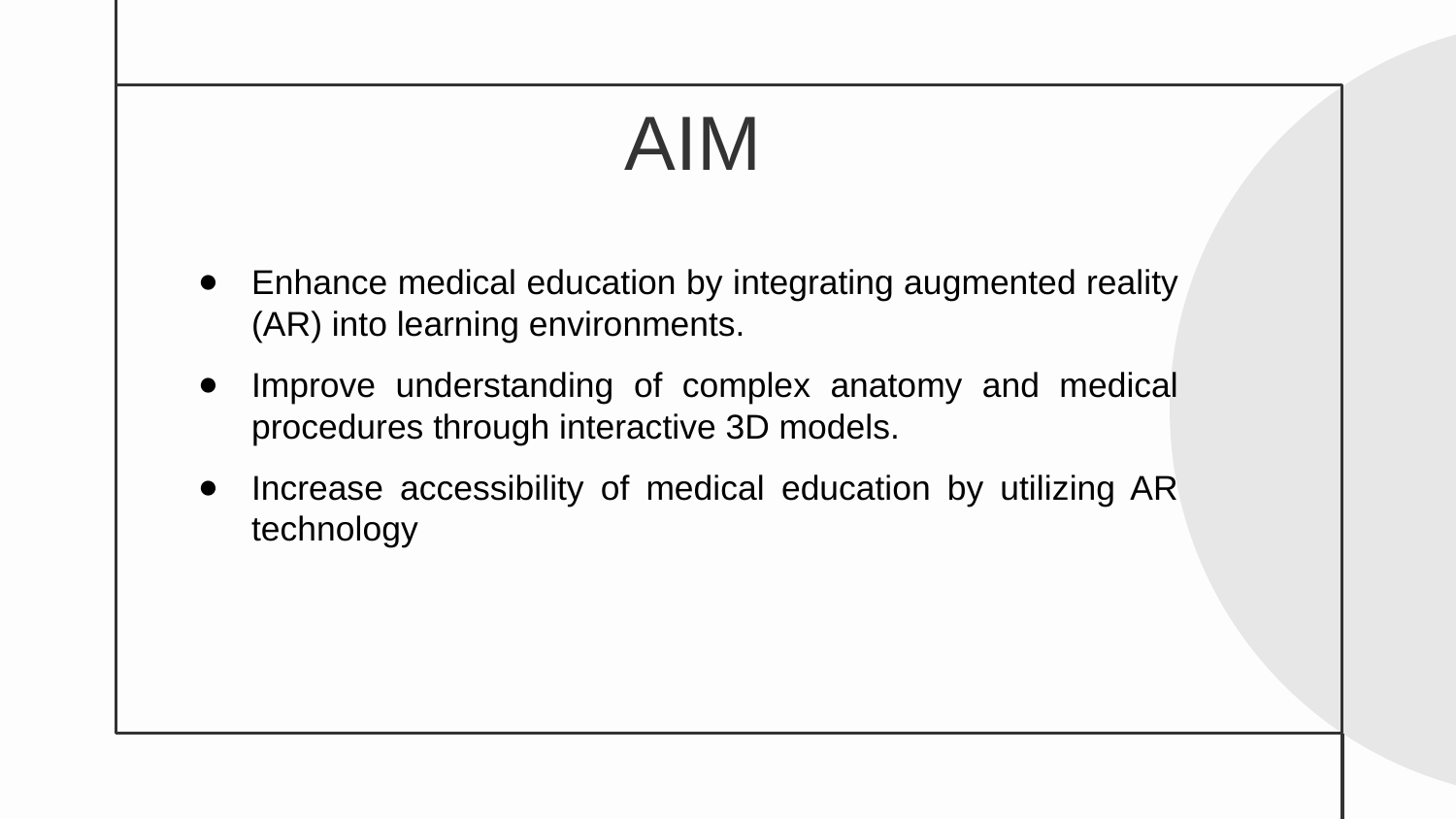

# AIM
Enhance medical education by integrating augmented reality (AR) into learning environments.
Improve understanding of complex anatomy and medical procedures through interactive 3D models.
Increase accessibility of medical education by utilizing AR technology